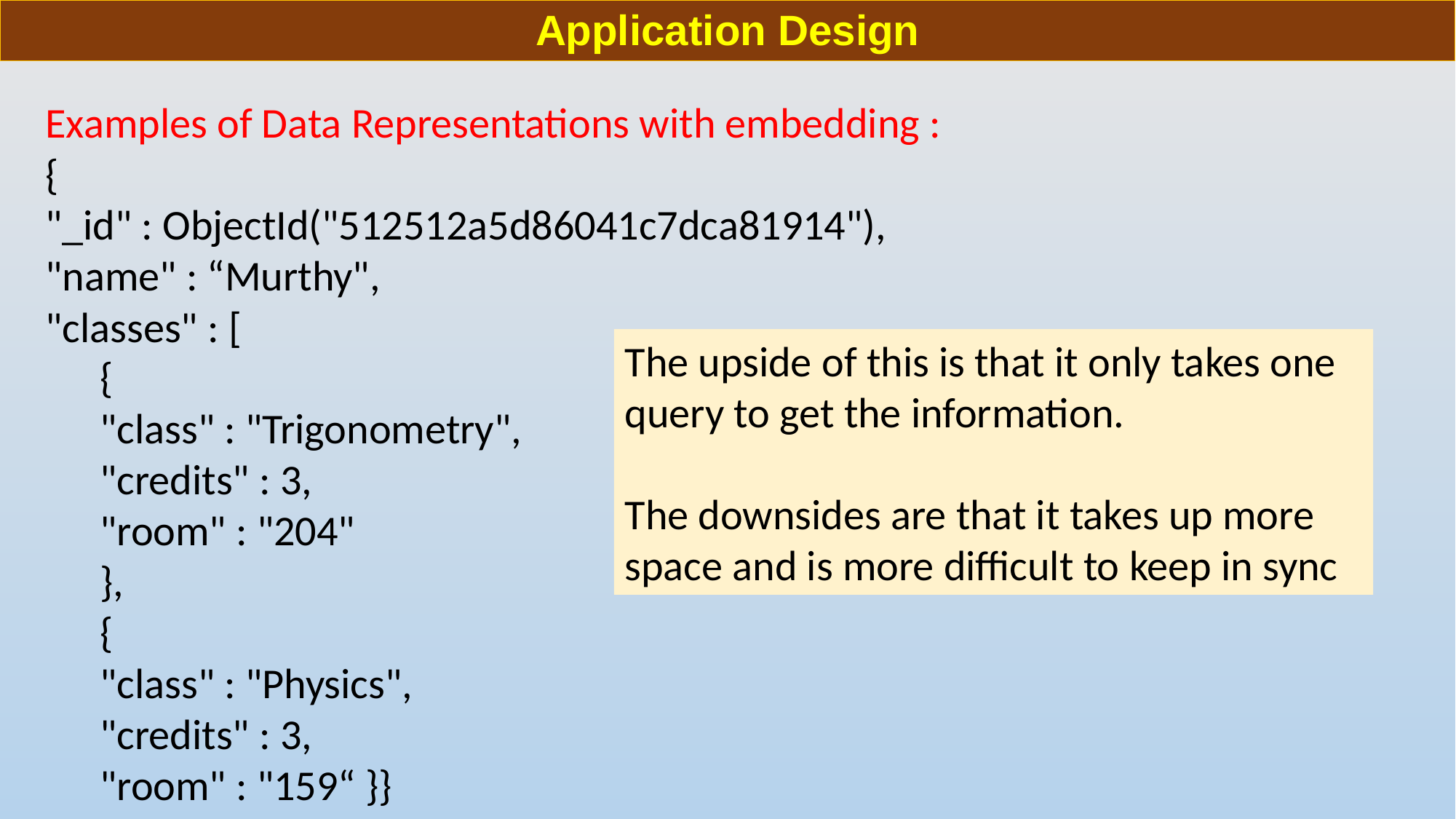

# Application Design
Examples of Data Representations with embedding :
{
"_id" : ObjectId("512512a5d86041c7dca81914"),
"name" : “Murthy",
"classes" : [
{
"class" : "Trigonometry",
"credits" : 3,
"room" : "204"
},
{
"class" : "Physics",
"credits" : 3,
"room" : "159“ }}
The upside of this is that it only takes one query to get the information.

The downsides are that it takes up more space and is more difficult to keep in sync